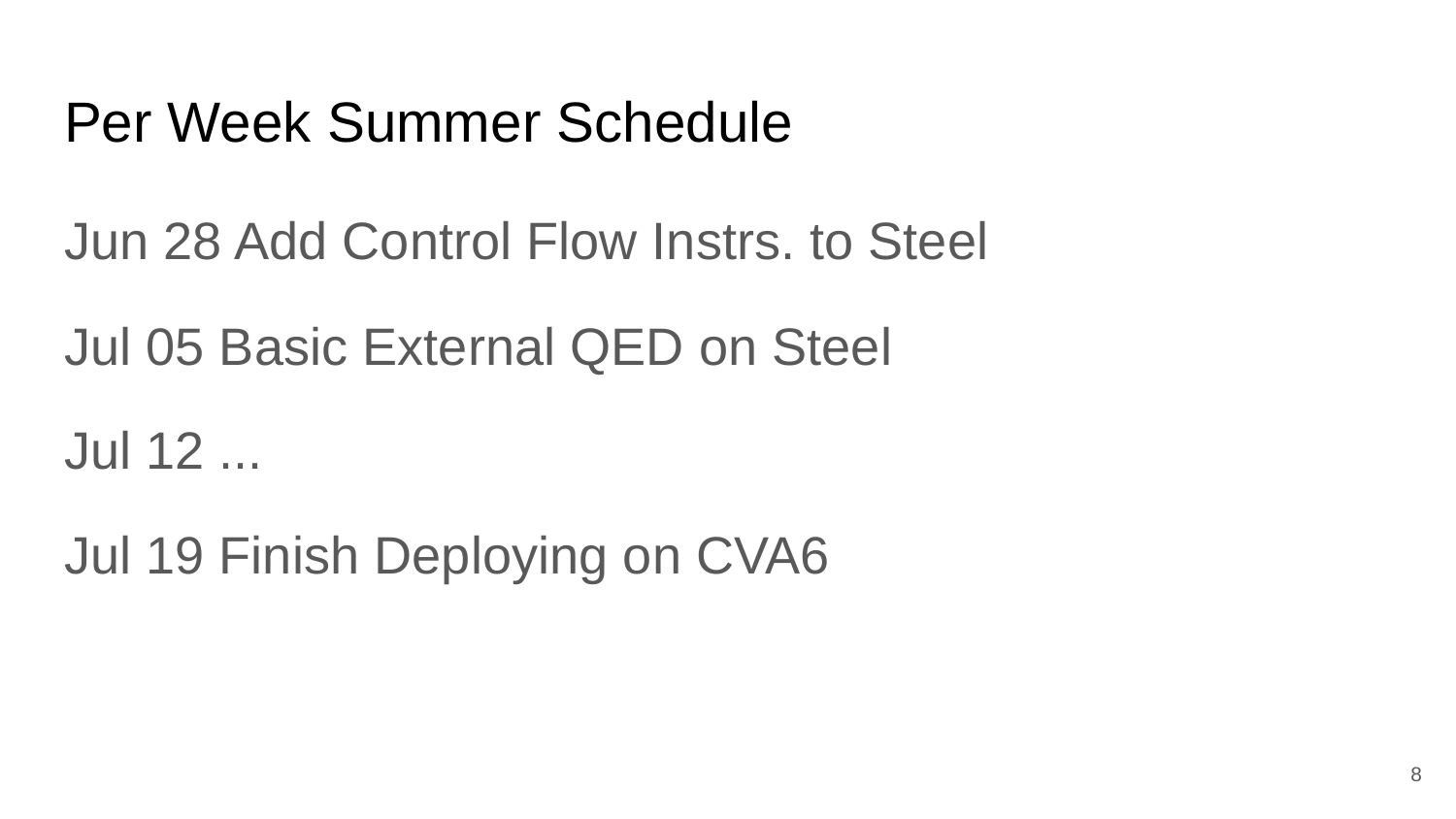

# Per Week Summer Schedule
Jun 28 Add Control Flow Instrs. to Steel
Jul 05 Basic External QED on Steel
Jul 12 ...
Jul 19 Finish Deploying on CVA6
8